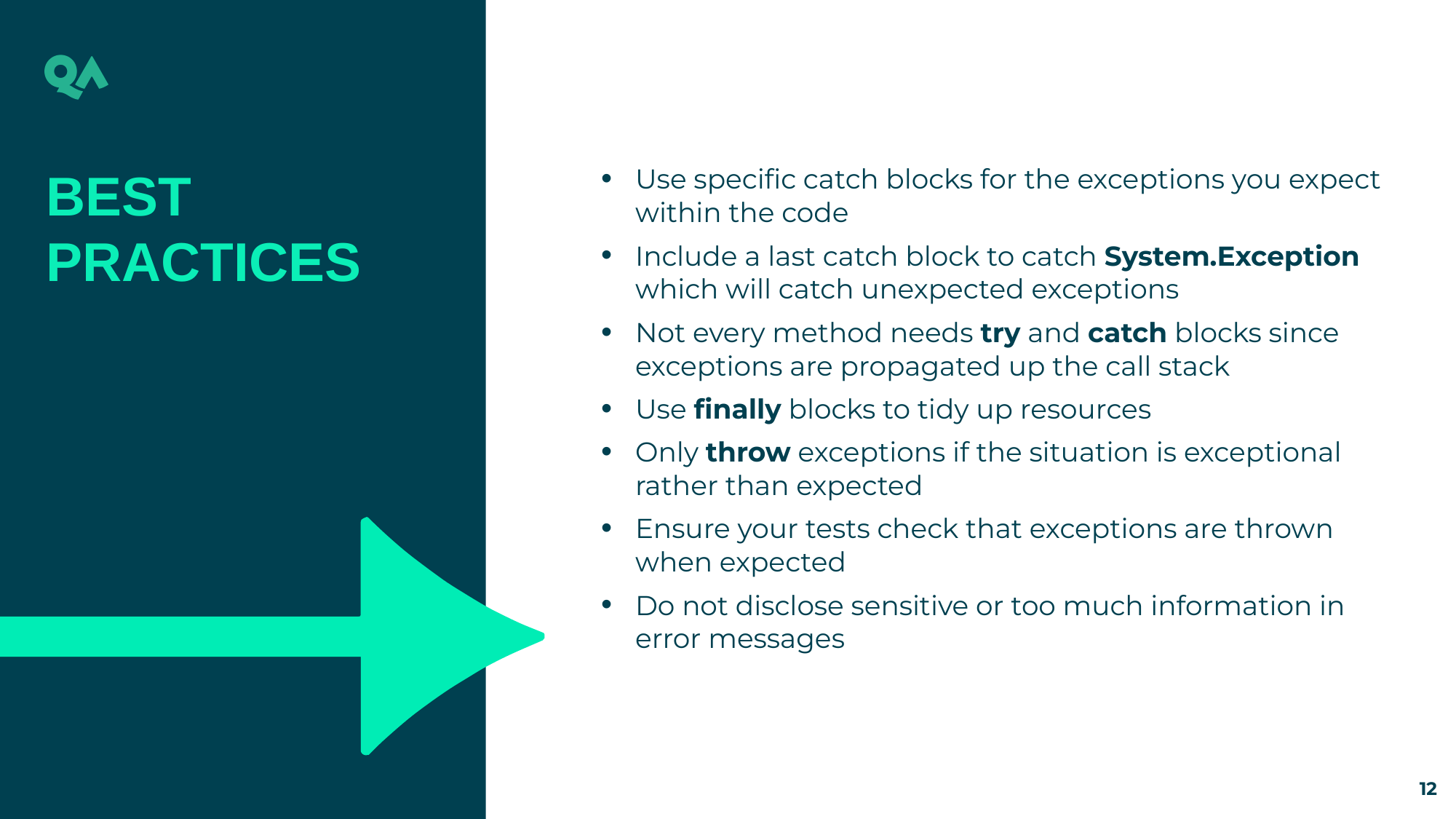

Best Practices
Use specific catch blocks for the exceptions you expect within the code
Include a last catch block to catch System.Exception which will catch unexpected exceptions
Not every method needs try and catch blocks since exceptions are propagated up the call stack
Use finally blocks to tidy up resources
Only throw exceptions if the situation is exceptional rather than expected
Ensure your tests check that exceptions are thrown when expected
Do not disclose sensitive or too much information in error messages
12